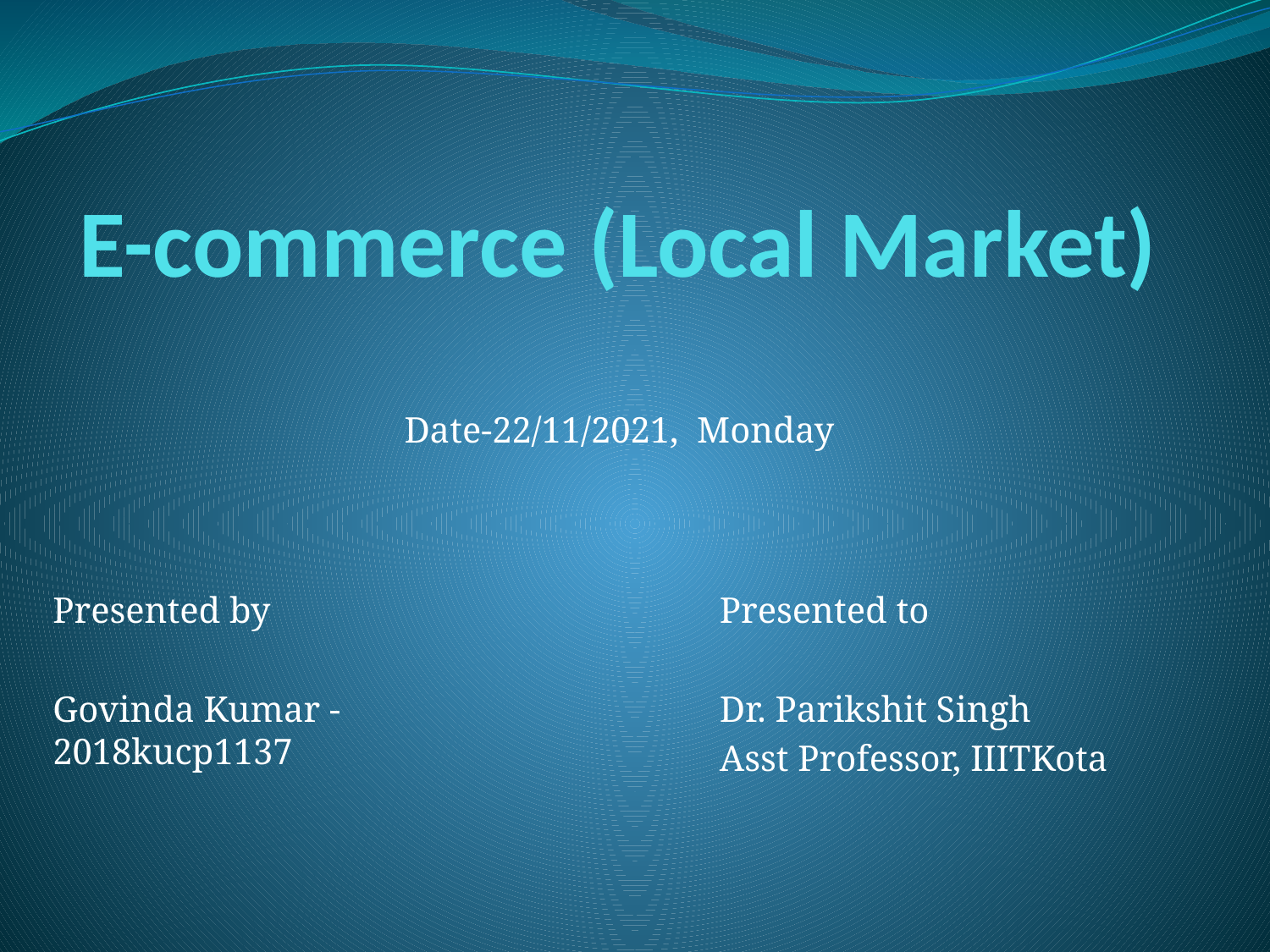

# E-commerce (Local Market)
Date-22/11/2021,  Monday
Presented by

Govinda Kumar -2018kucp1137
Presented to

Dr. Parikshit Singh
Asst Professor, IIITKota